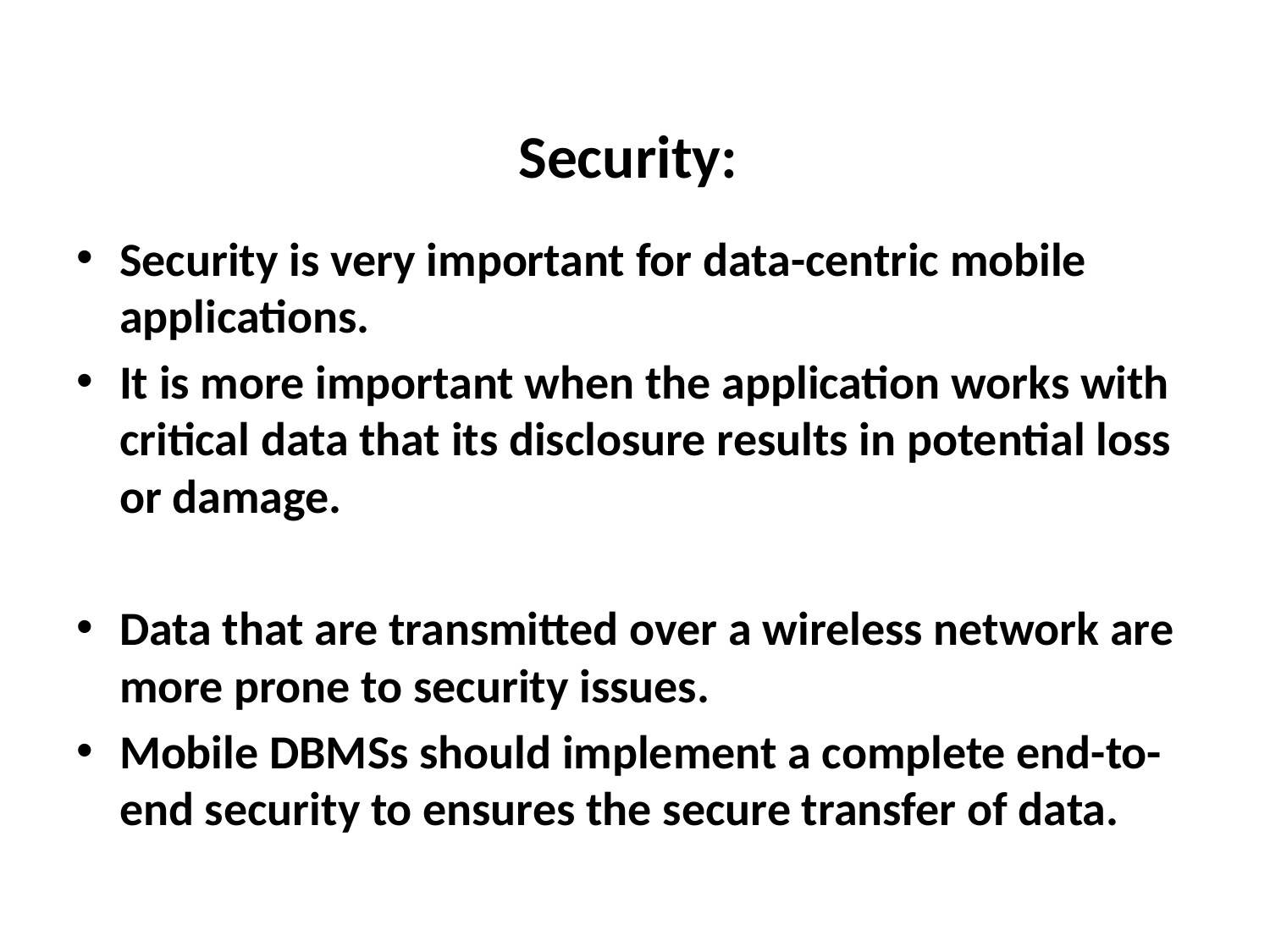

# Security:
Security is very important for data-centric mobile applications.
It is more important when the application works with critical data that its disclosure results in potential loss or damage.

Data that are transmitted over a wireless network are more prone to security issues.
Mobile DBMSs should implement a complete end-to-end security to ensures the secure transfer of data.